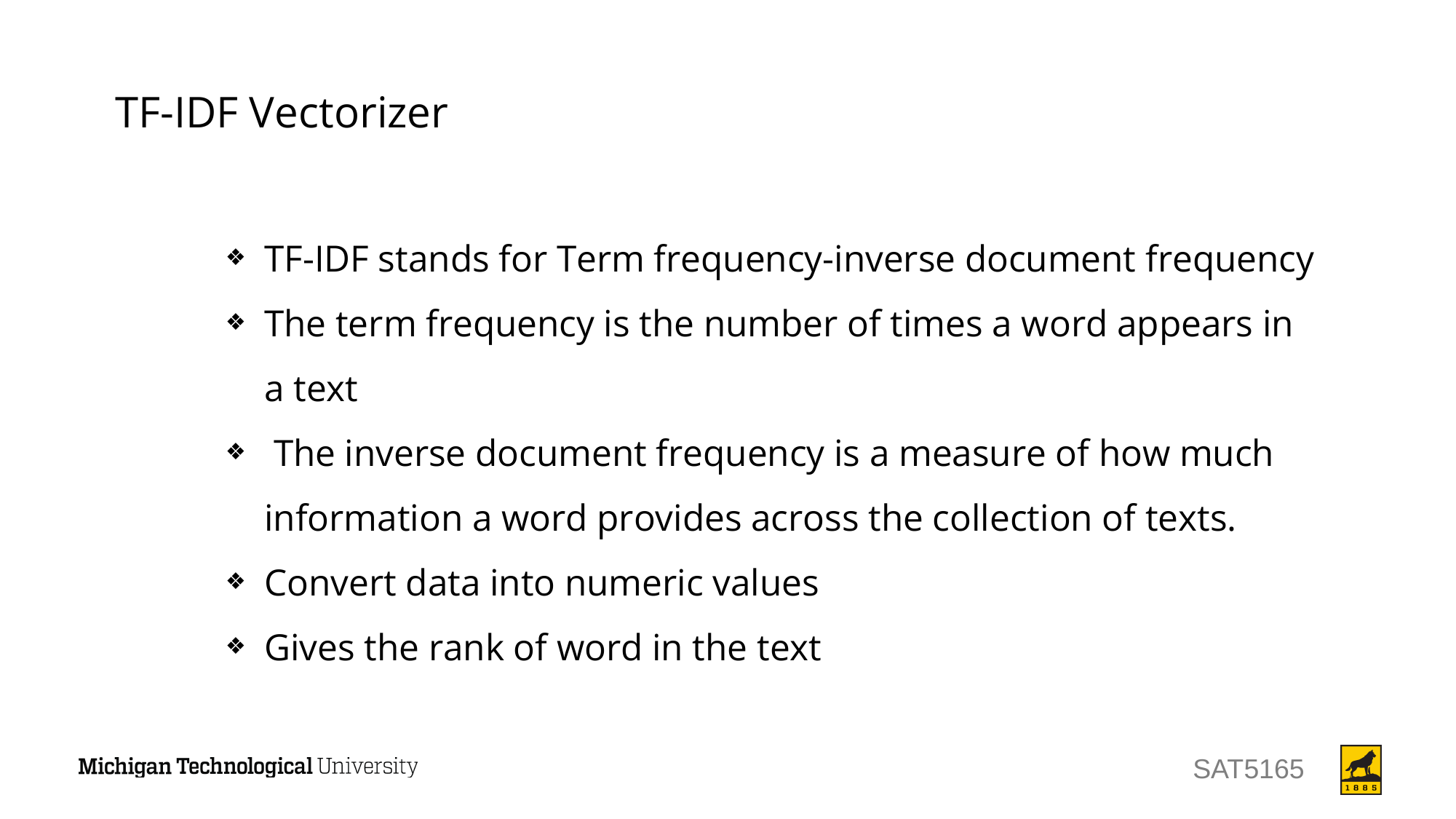

# TF-IDF Vectorizer
TF-IDF stands for Term frequency-inverse document frequency
The term frequency is the number of times a word appears in a text
 The inverse document frequency is a measure of how much information a word provides across the collection of texts.
Convert data into numeric values
Gives the rank of word in the text
SAT5165